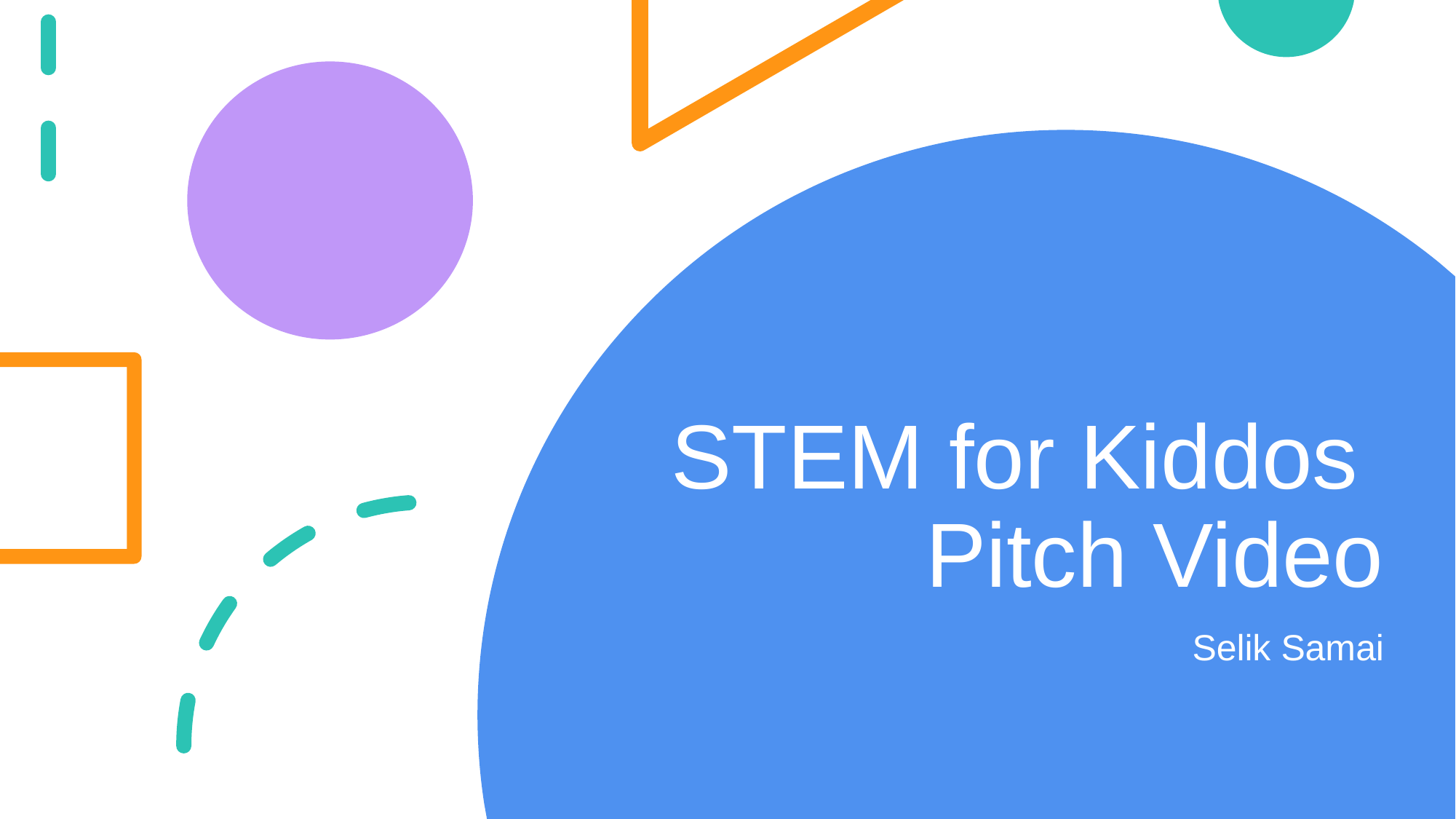

# STEM for Kiddos  Pitch Video
Selik Samai